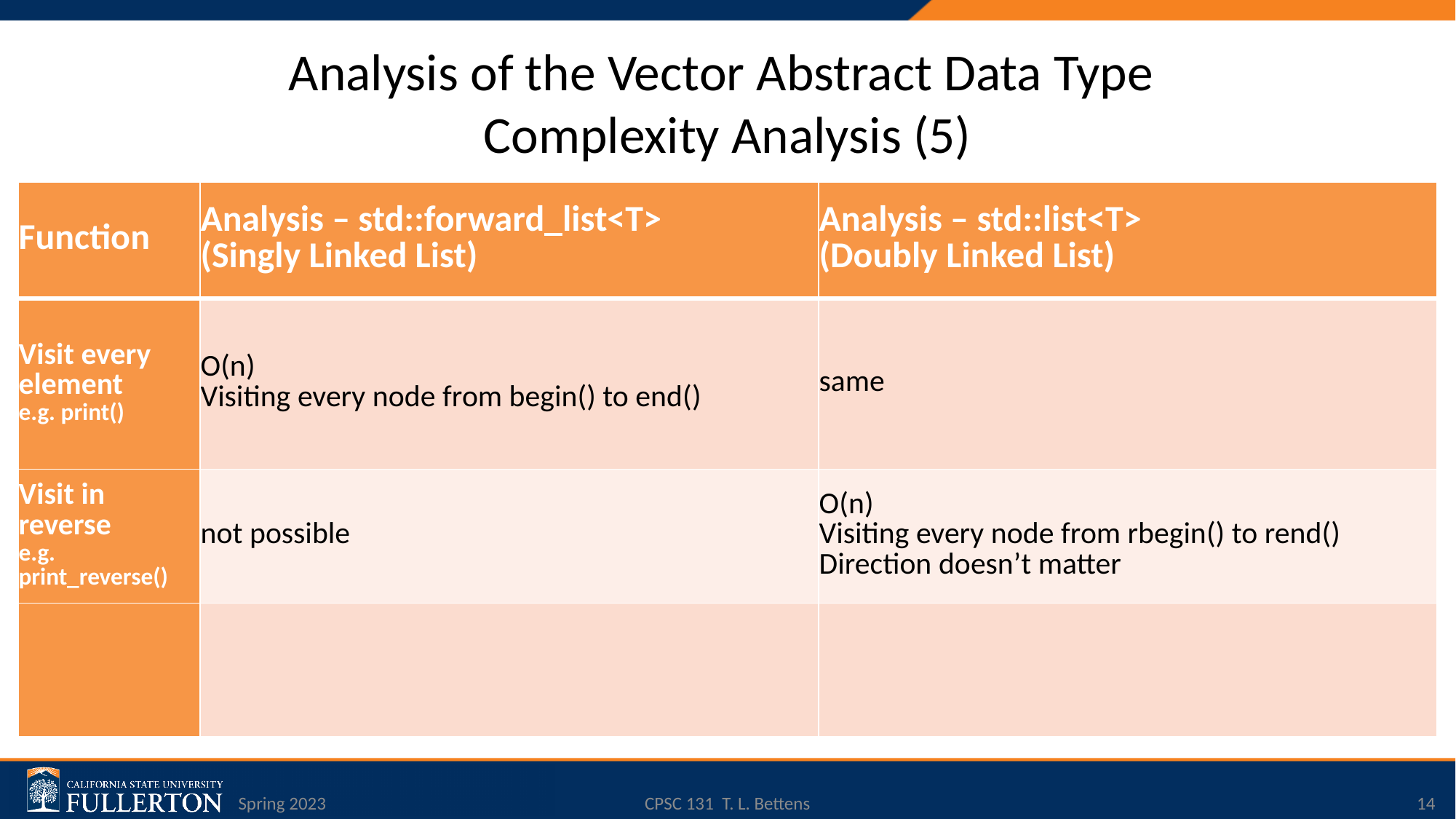

# Analysis of the Vector Abstract Data Type Complexity Analysis (5)
| Function | Analysis – std::forward\_list<T> (Singly Linked List) | Analysis – std::list<T> (Doubly Linked List) |
| --- | --- | --- |
| Visit every element e.g. print() | O(n) Visiting every node from begin() to end() | same |
| Visit in reverse e.g. print\_reverse() | not possible | O(n) Visiting every node from rbegin() to rend() Direction doesn’t matter |
|  |  |  |
Spring 2023
CPSC 131  T. L. Bettens
14